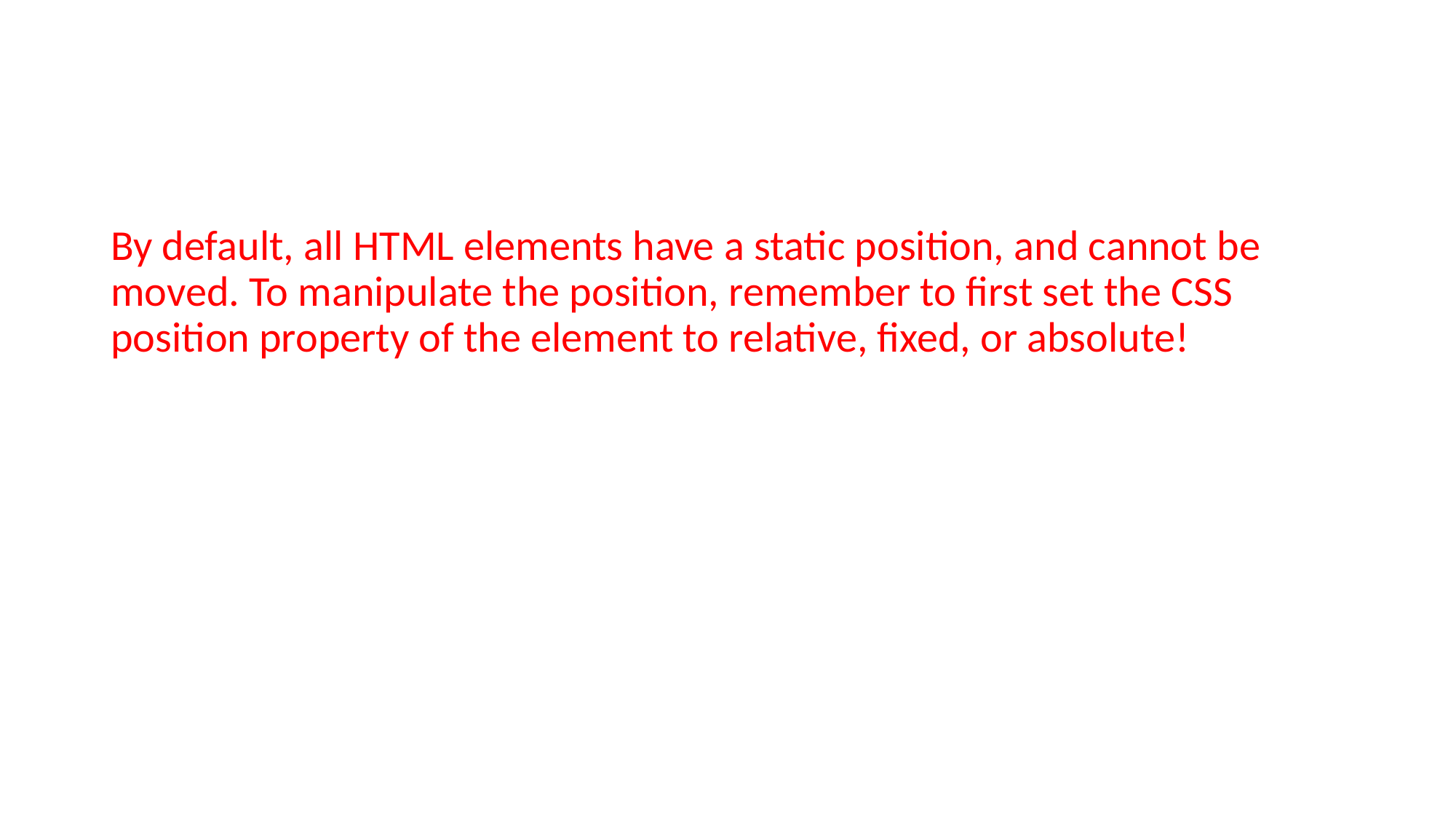

By default, all HTML elements have a static position, and cannot be moved. To manipulate the position, remember to first set the CSS position property of the element to relative, fixed, or absolute!